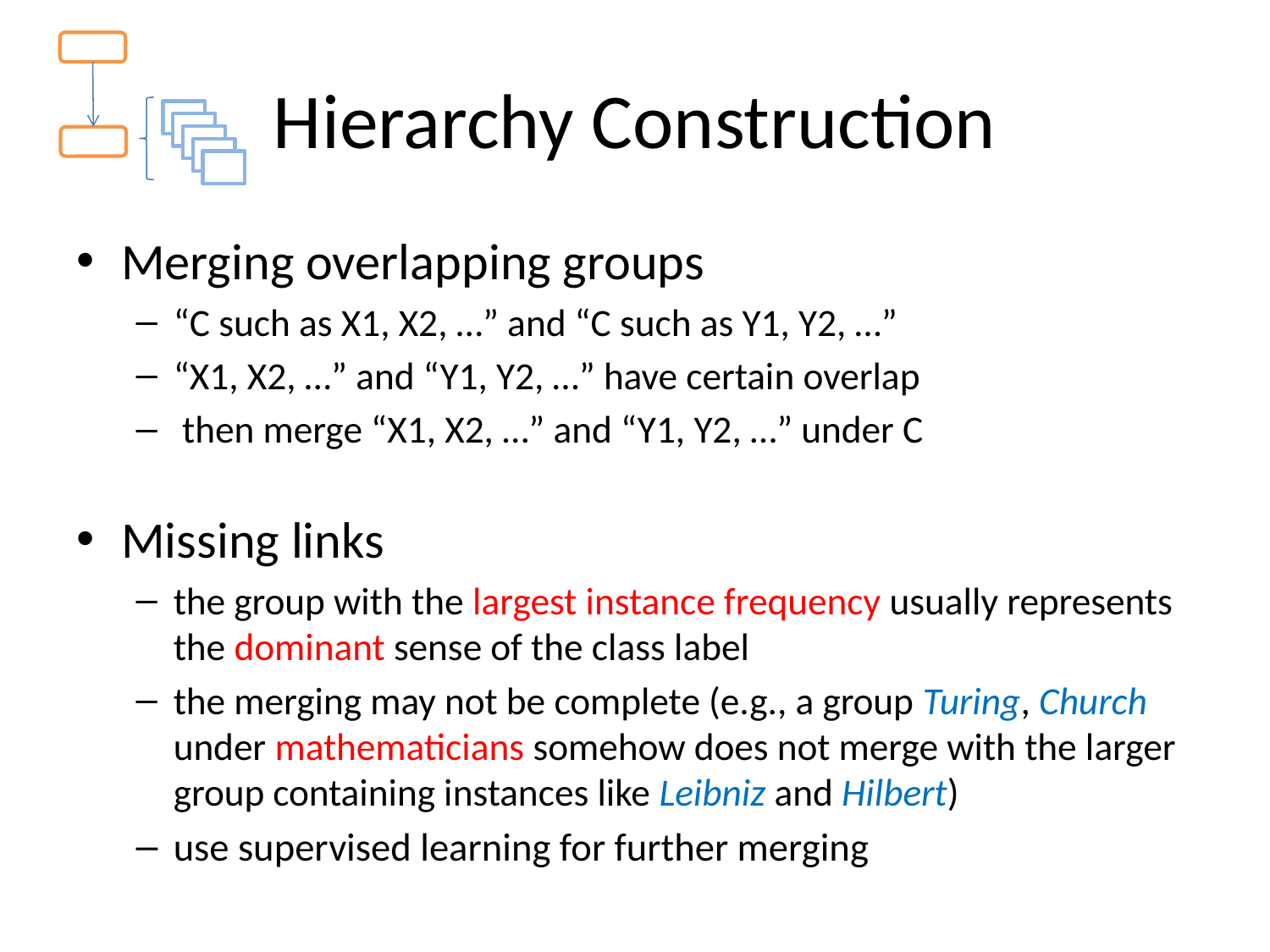

# Hierarchy Construction
Merging overlapping groups
“C such as X1, X2, …” and “C such as Y1, Y2, …”
“X1, X2, …” and “Y1, Y2, …” have certain overlap
 then merge “X1, X2, …” and “Y1, Y2, …” under C
Missing links
the group with the largest instance frequency usually represents the dominant sense of the class label
the merging may not be complete (e.g., a group Turing, Church under mathematicians somehow does not merge with the larger group containing instances like Leibniz and Hilbert)
use supervised learning for further merging